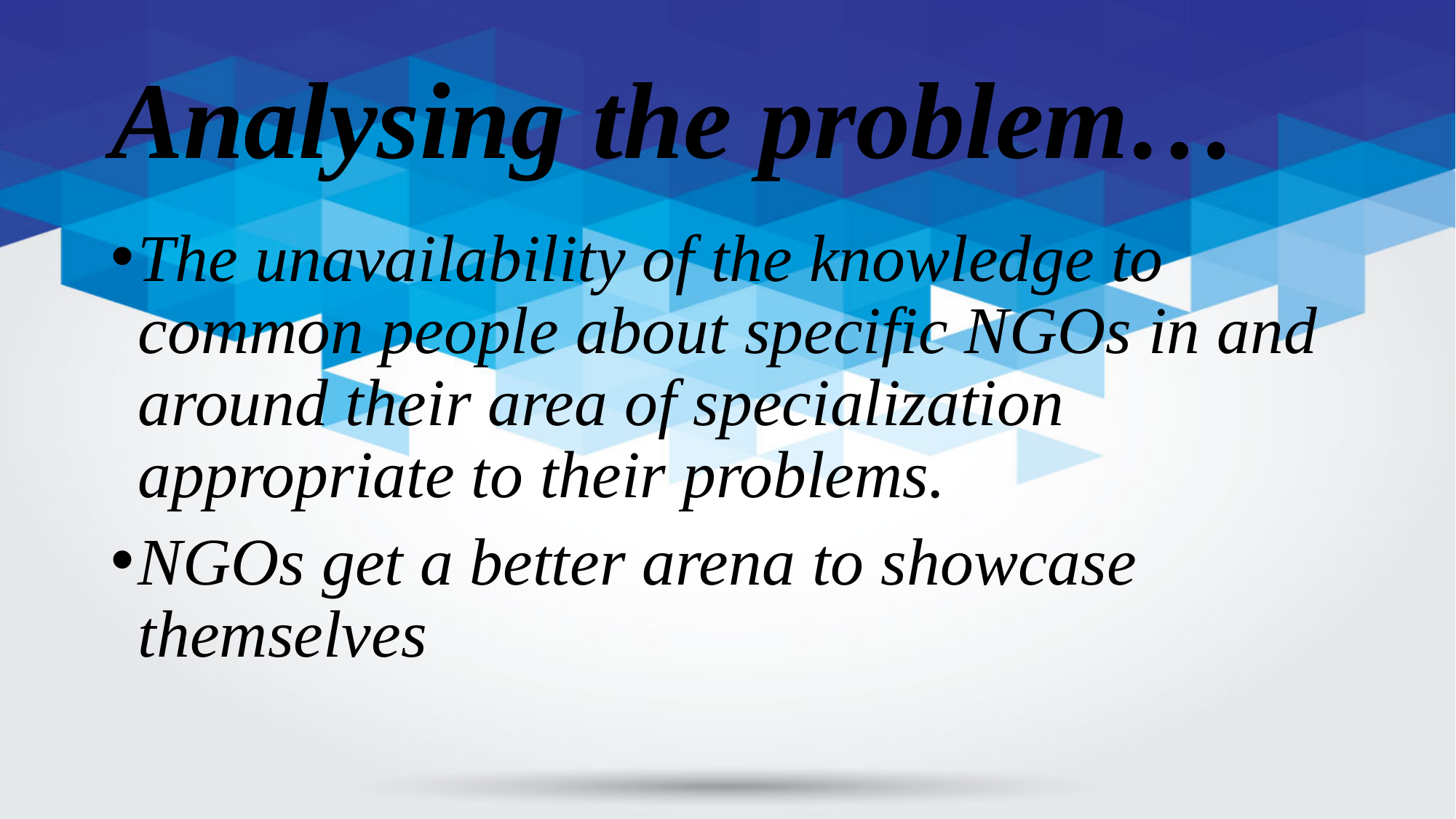

# Analysing the problem…
The unavailability of the knowledge to common people about specific NGOs in and around their area of specialization appropriate to their problems.
NGOs get a better arena to showcase themselves